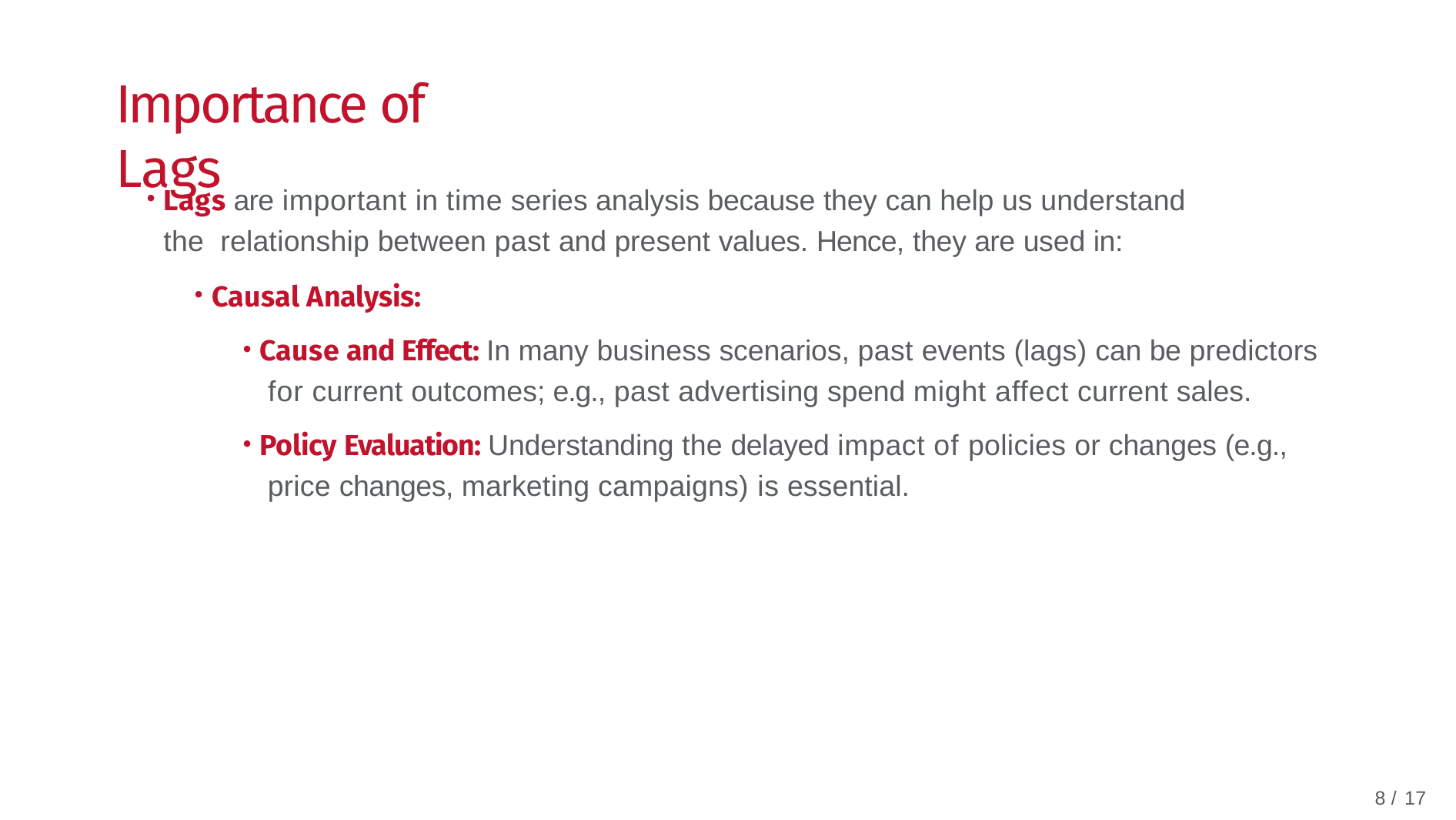

# Importance of Lags
Lags are important in time series analysis because they can help us understand the  relationship between past and present values. Hence, they are used in:
Causal Analysis:
Cause and Effect: In many business scenarios, past events (lags) can be predictors  for current outcomes; e.g., past advertising spend might affect current sales.
Policy Evaluation: Understanding the delayed impact of policies or changes (e.g.,  price changes, marketing campaigns) is essential.
8 / 17